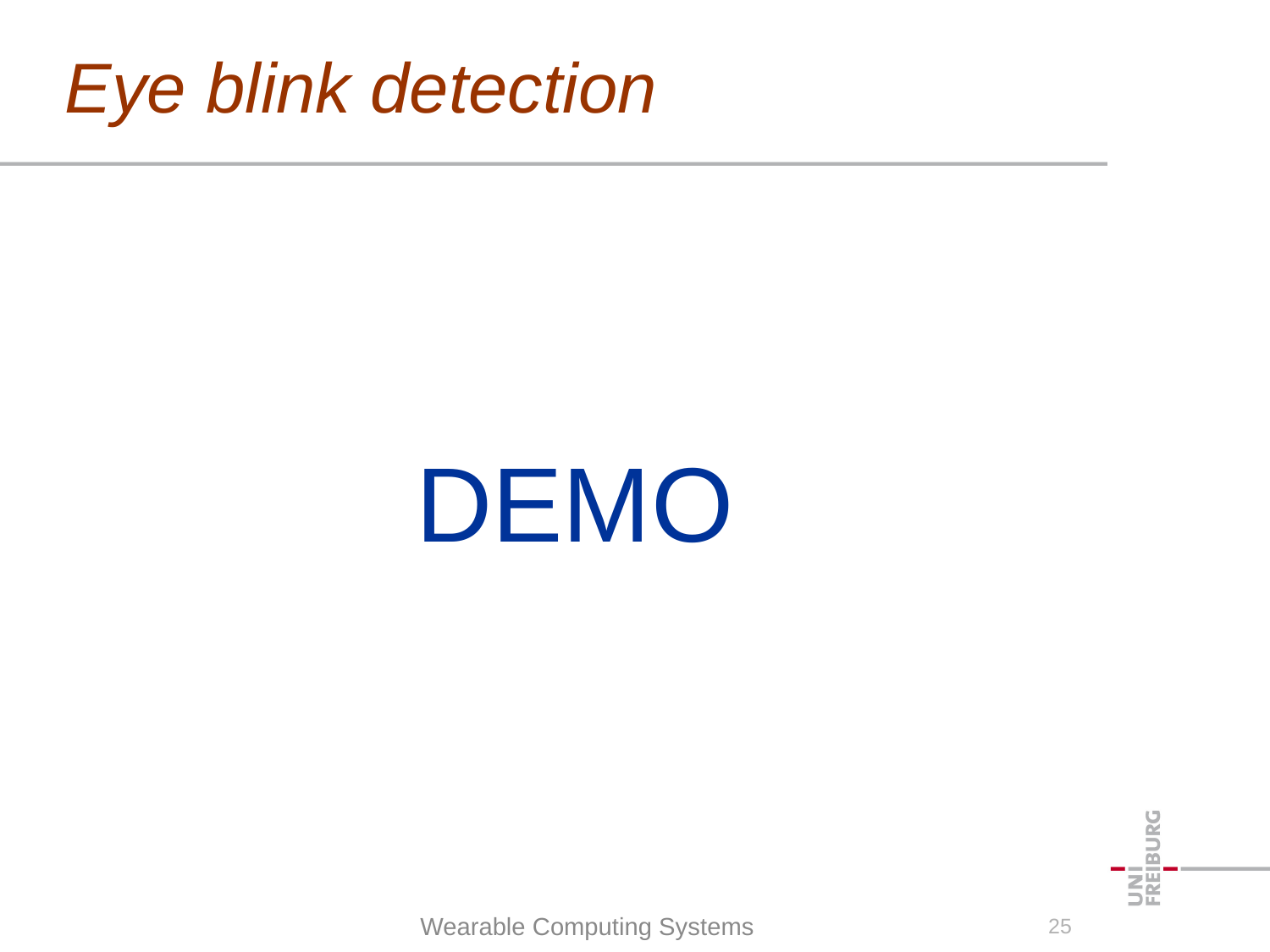

# Eye blink detection
DEMO
Wearable Computing Systems
25